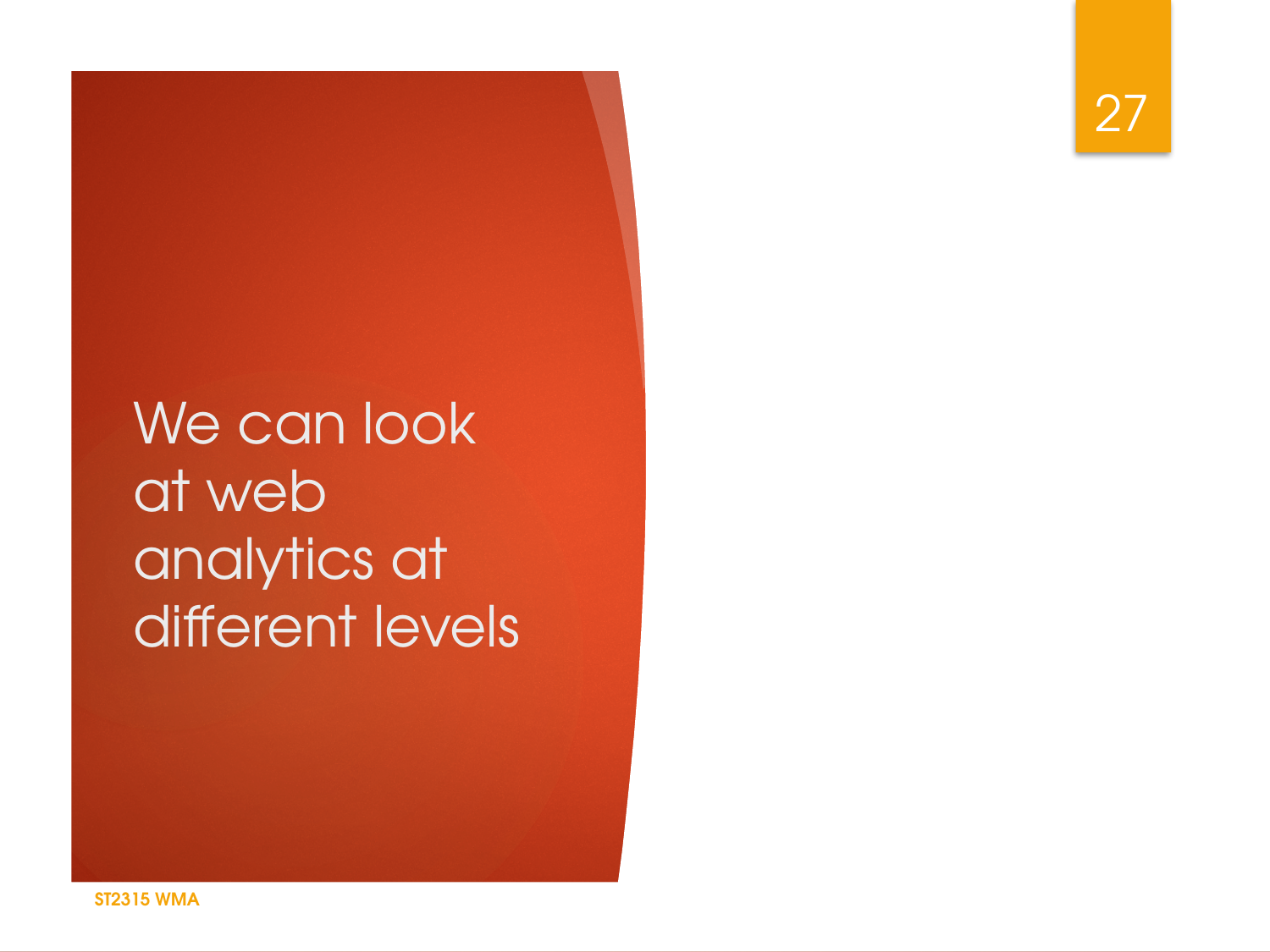

27
# We can look at web analytics at different levels

ST2315 WMA